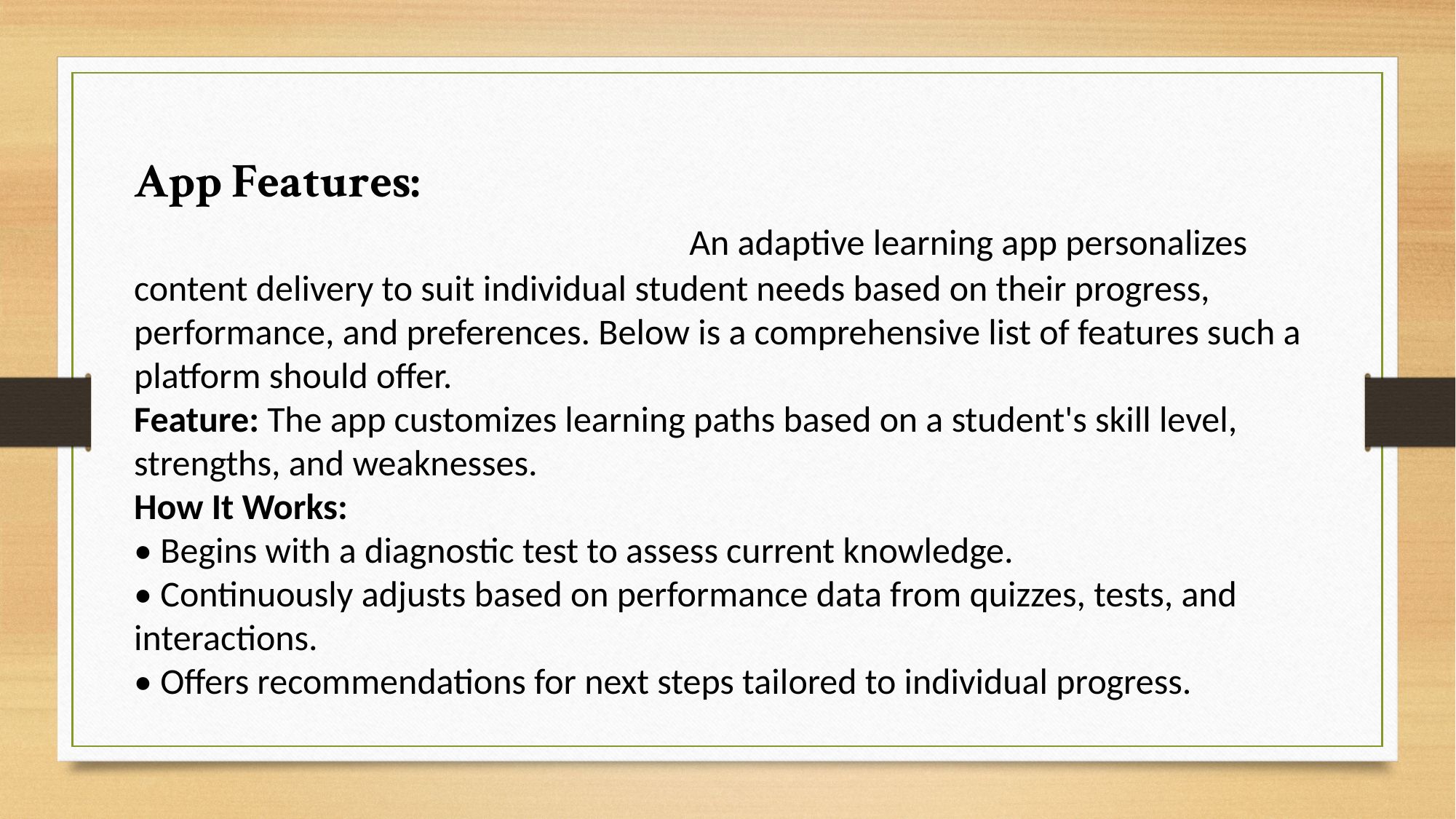

App Features:
					 An adaptive learning app personalizes content delivery to suit individual student needs based on their progress, performance, and preferences. Below is a comprehensive list of features such a platform should offer.
Feature: The app customizes learning paths based on a student's skill level, strengths, and weaknesses.
How It Works:
• Begins with a diagnostic test to assess current knowledge.
• Continuously adjusts based on performance data from quizzes, tests, and interactions.
• Offers recommendations for next steps tailored to individual progress.